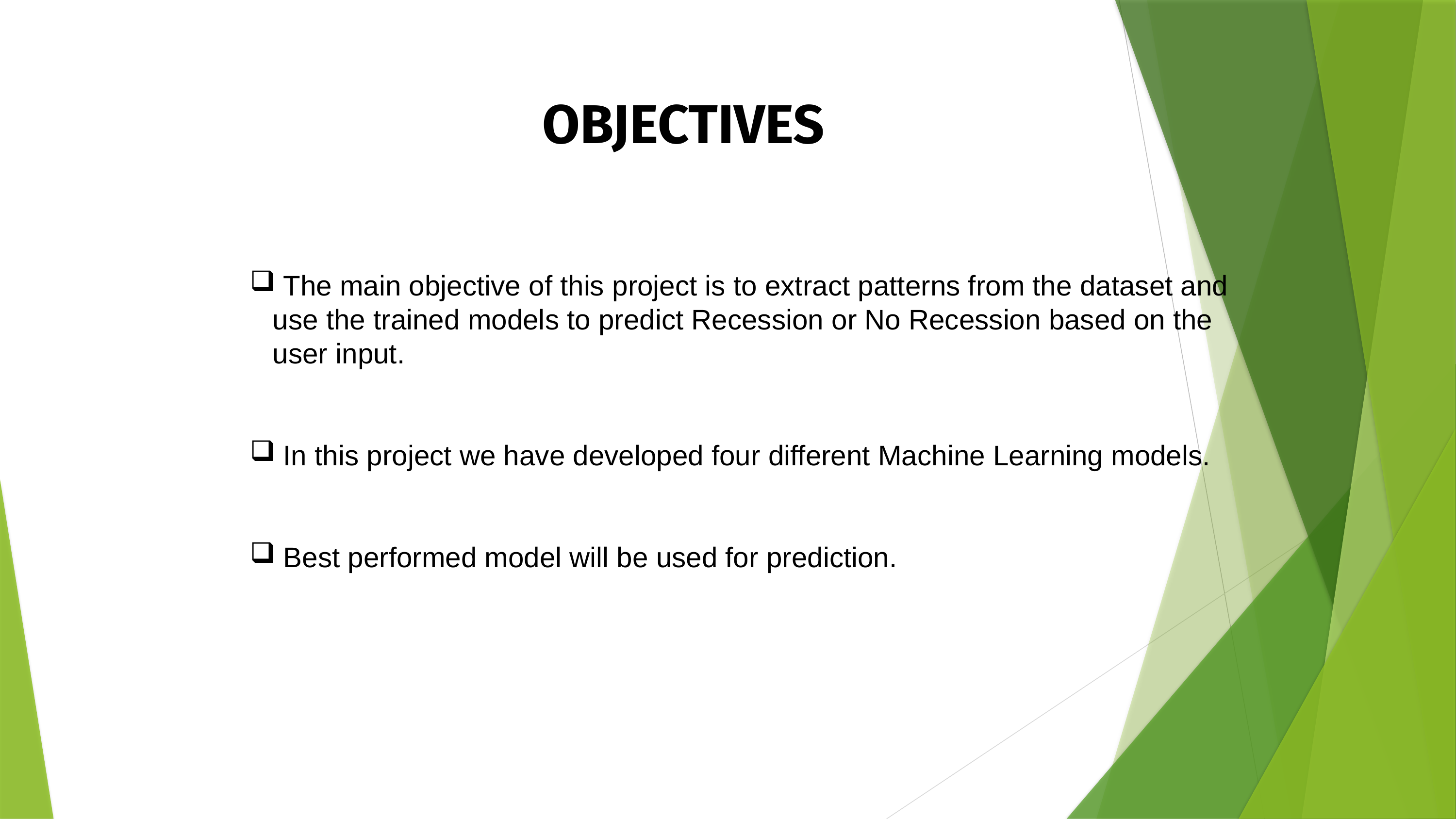

OBJECTIVES
 The main objective of this project is to extract patterns from the dataset and use the trained models to predict Recession or No Recession based on the user input.

 In this project we have developed four different Machine Learning models.

 Best performed model will be used for prediction.